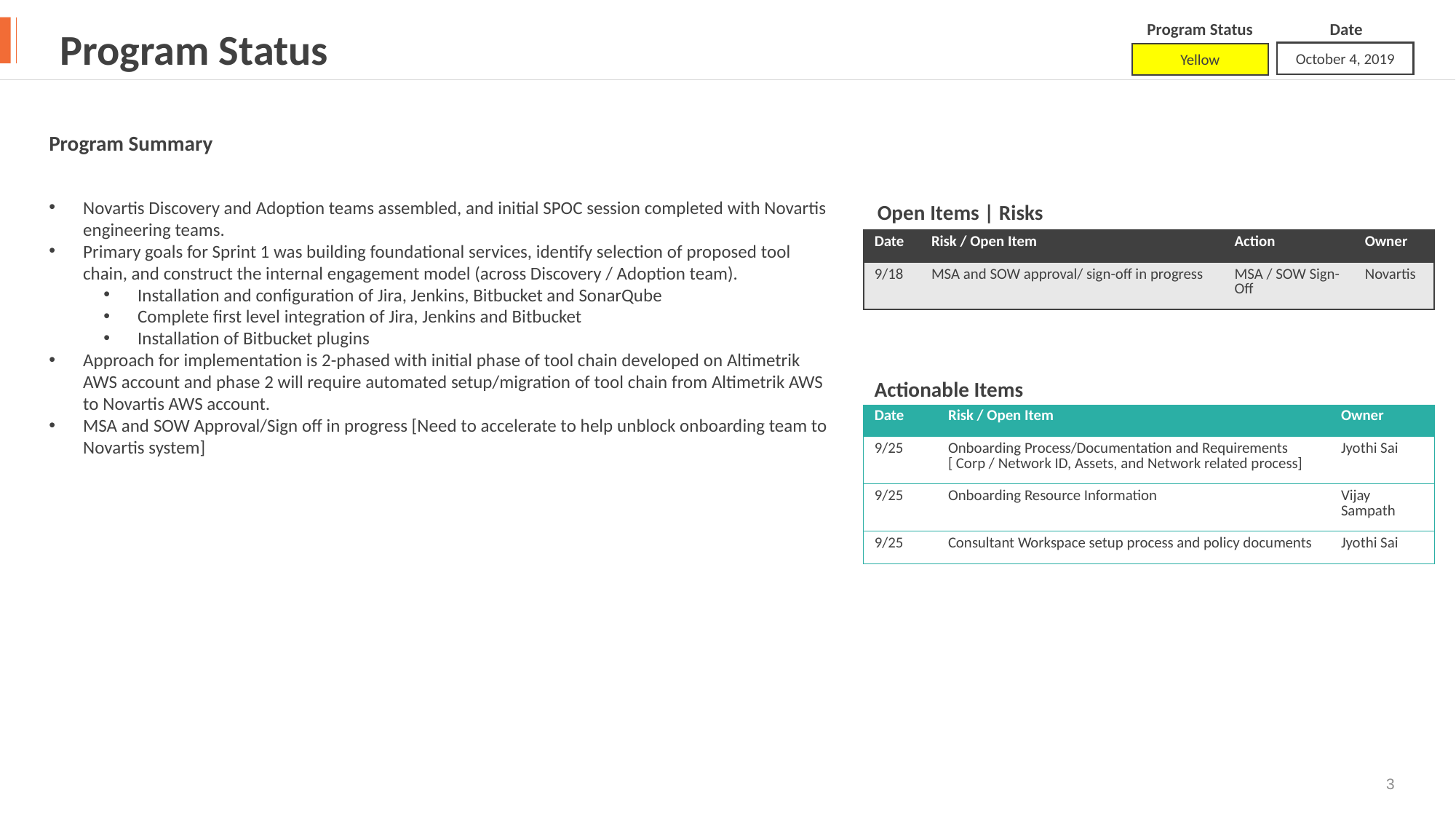

Program Status
Date

Program Status
October 4, 2019
Yellow
Program Summary
Novartis Discovery and Adoption teams assembled, and initial SPOC session completed with Novartis engineering teams.
Primary goals for Sprint 1 was building foundational services, identify selection of proposed tool chain, and construct the internal engagement model (across Discovery / Adoption team).
Installation and configuration of Jira, Jenkins, Bitbucket and SonarQube
Complete first level integration of Jira, Jenkins and Bitbucket
Installation of Bitbucket plugins
Approach for implementation is 2-phased with initial phase of tool chain developed on Altimetrik AWS account and phase 2 will require automated setup/migration of tool chain from Altimetrik AWS to Novartis AWS account.
MSA and SOW Approval/Sign off in progress [Need to accelerate to help unblock onboarding team to Novartis system]

Open Items | Risks
| Date | Risk / Open Item | Action | Owner |
| --- | --- | --- | --- |
| 9/18 | MSA and SOW approval/ sign-off in progress | MSA / SOW Sign-Off | Novartis |
Actionable Items
| Date | Risk / Open Item | Owner |
| --- | --- | --- |
| 9/25 | Onboarding Process/Documentation and Requirements [ Corp / Network ID, Assets, and Network related process] | Jyothi Sai |
| 9/25 | Onboarding Resource Information | Vijay Sampath |
| 9/25 | Consultant Workspace setup process and policy documents | Jyothi Sai |